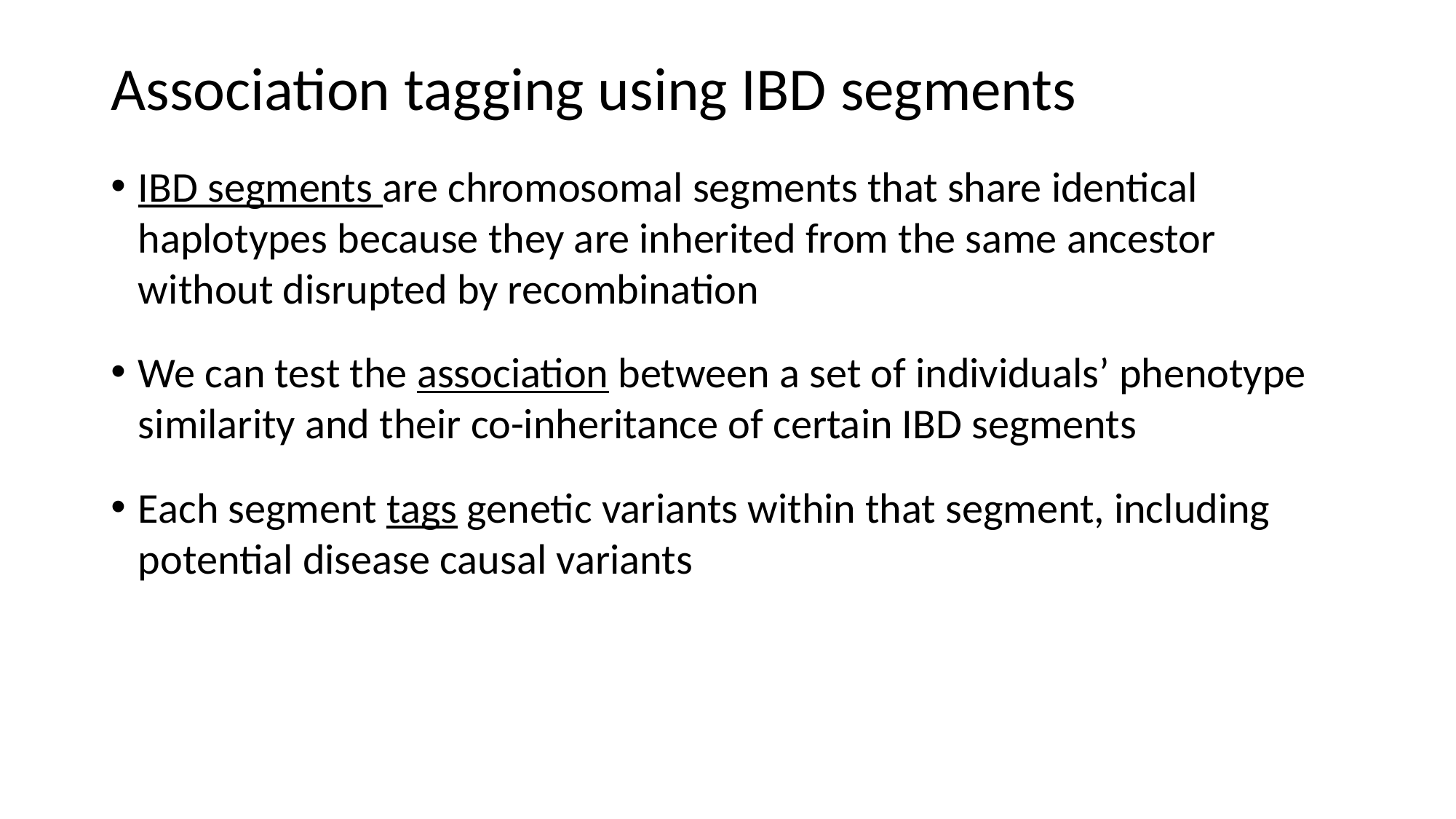

# Association tagging using IBD segments
IBD segments are chromosomal segments that share identical haplotypes because they are inherited from the same ancestor without disrupted by recombination
We can test the association between a set of individuals’ phenotype similarity and their co-inheritance of certain IBD segments
Each segment tags genetic variants within that segment, including potential disease causal variants